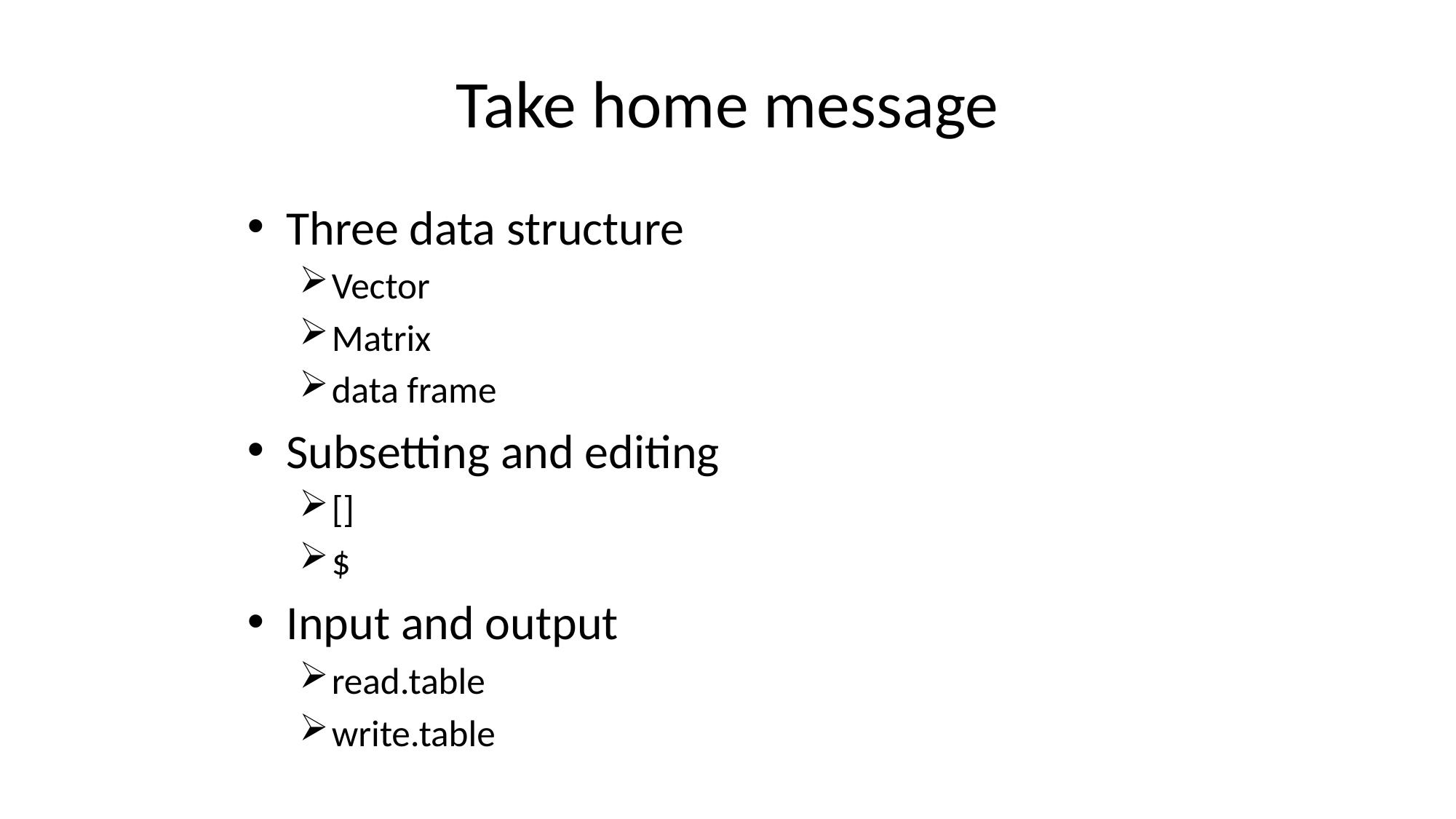

# Take home message
Three data structure
Vector
Matrix
data frame
Subsetting and editing
[]
$
Input and output
read.table
write.table